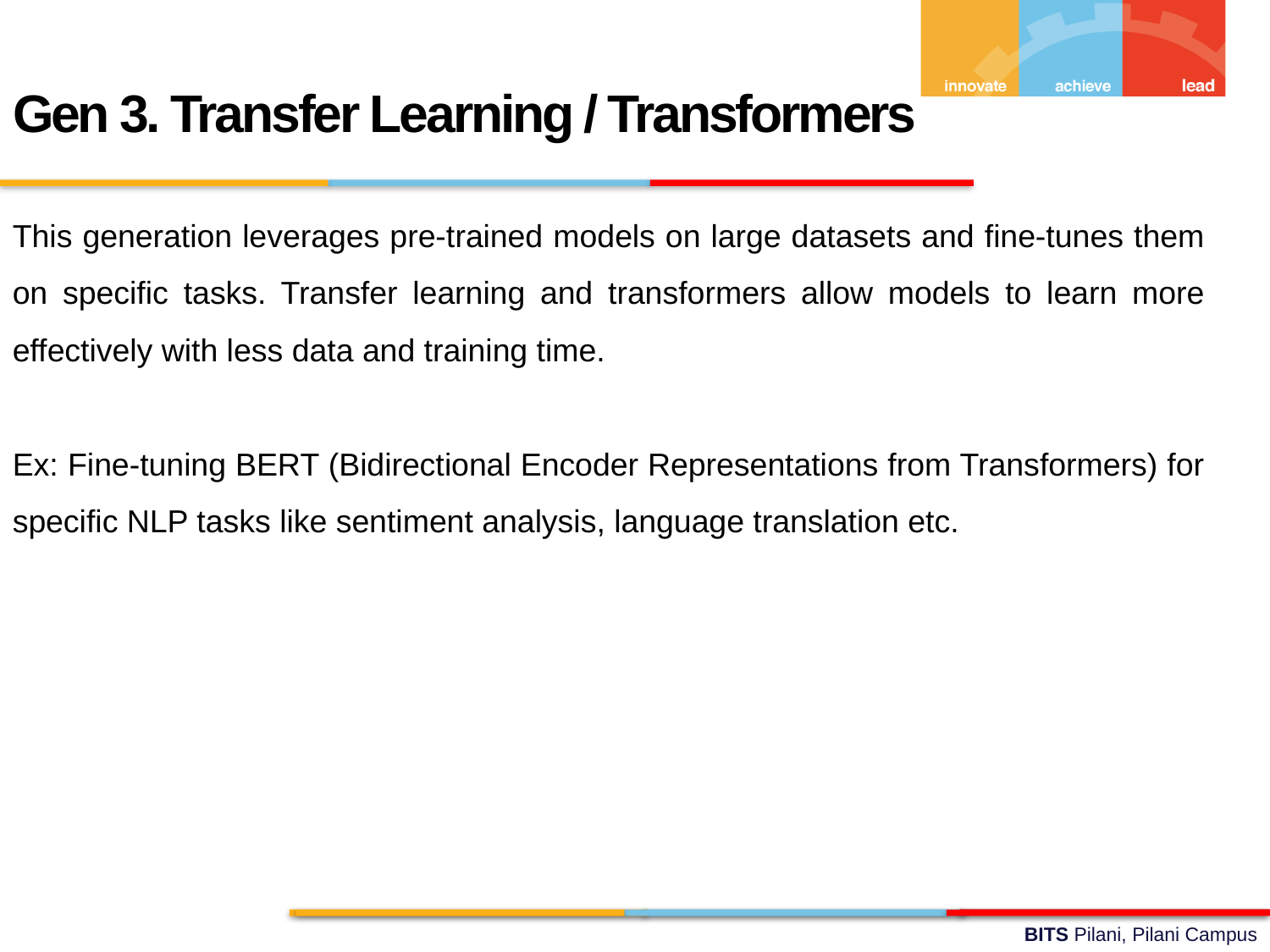

Gen 3. Transfer Learning / Transformers
This generation leverages pre-trained models on large datasets and fine-tunes them on specific tasks. Transfer learning and transformers allow models to learn more effectively with less data and training time.

Ex: Fine-tuning BERT (Bidirectional Encoder Representations from Transformers) for specific NLP tasks like sentiment analysis, language translation etc.